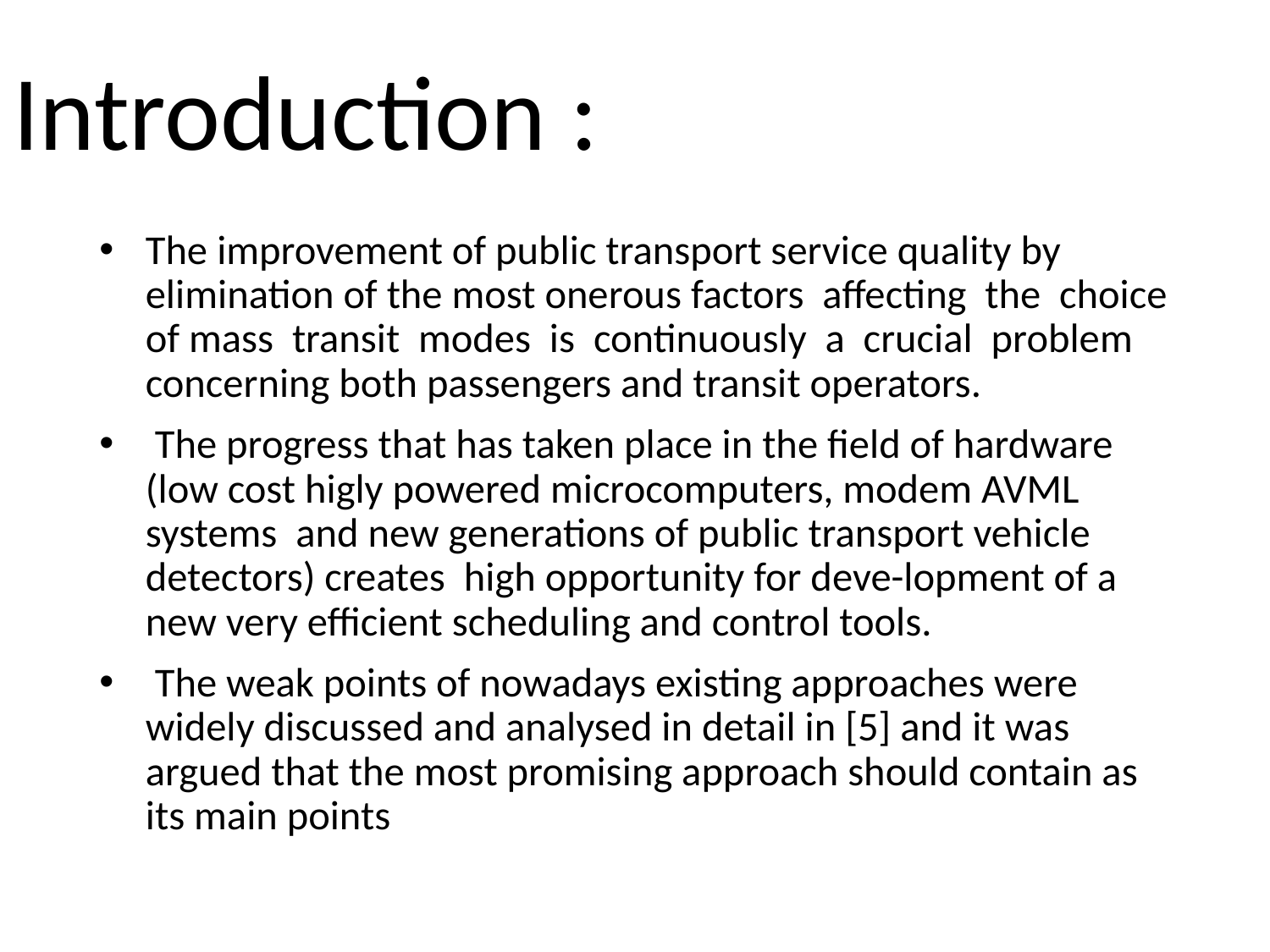

# Introduction :
The improvement of public transport service quality by elimination of the most onerous factors  affecting  the  choice of mass  transit  modes  is  continuously  a  crucial  problem concerning both passengers and transit operators.
 The progress that has taken place in the field of hardware (low cost higly powered microcomputers, modem AVML systems  and new generations of public transport vehicle  detectors) creates  high opportunity for deve-lopment of a new very efficient scheduling and control tools.
 The weak points of nowadays existing approaches were widely discussed and analysed in detail in [5] and it was argued that the most promising approach should contain as its main points